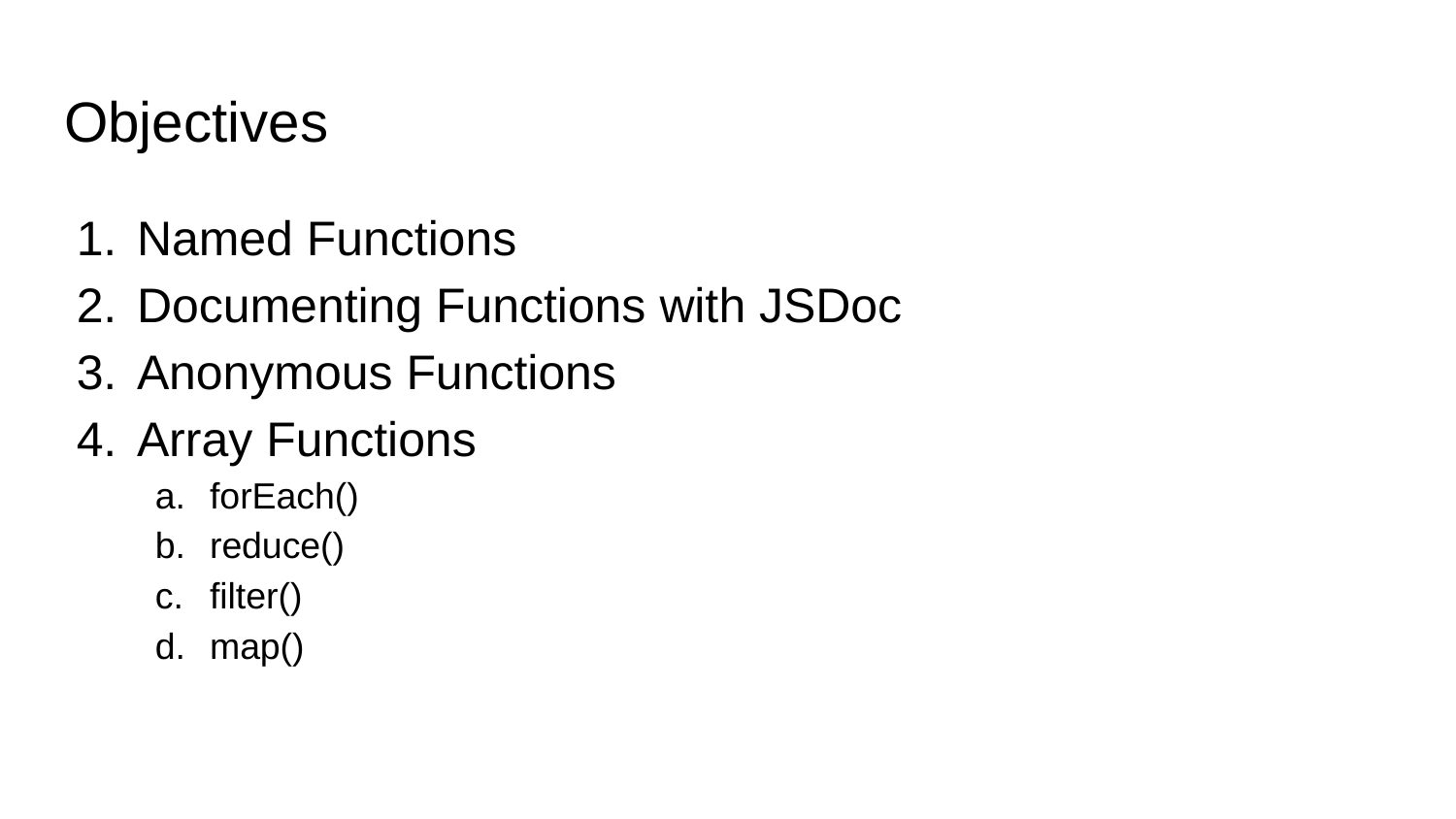

# Objectives
Named Functions
Documenting Functions with JSDoc
Anonymous Functions
Array Functions
forEach()
reduce()
filter()
map()